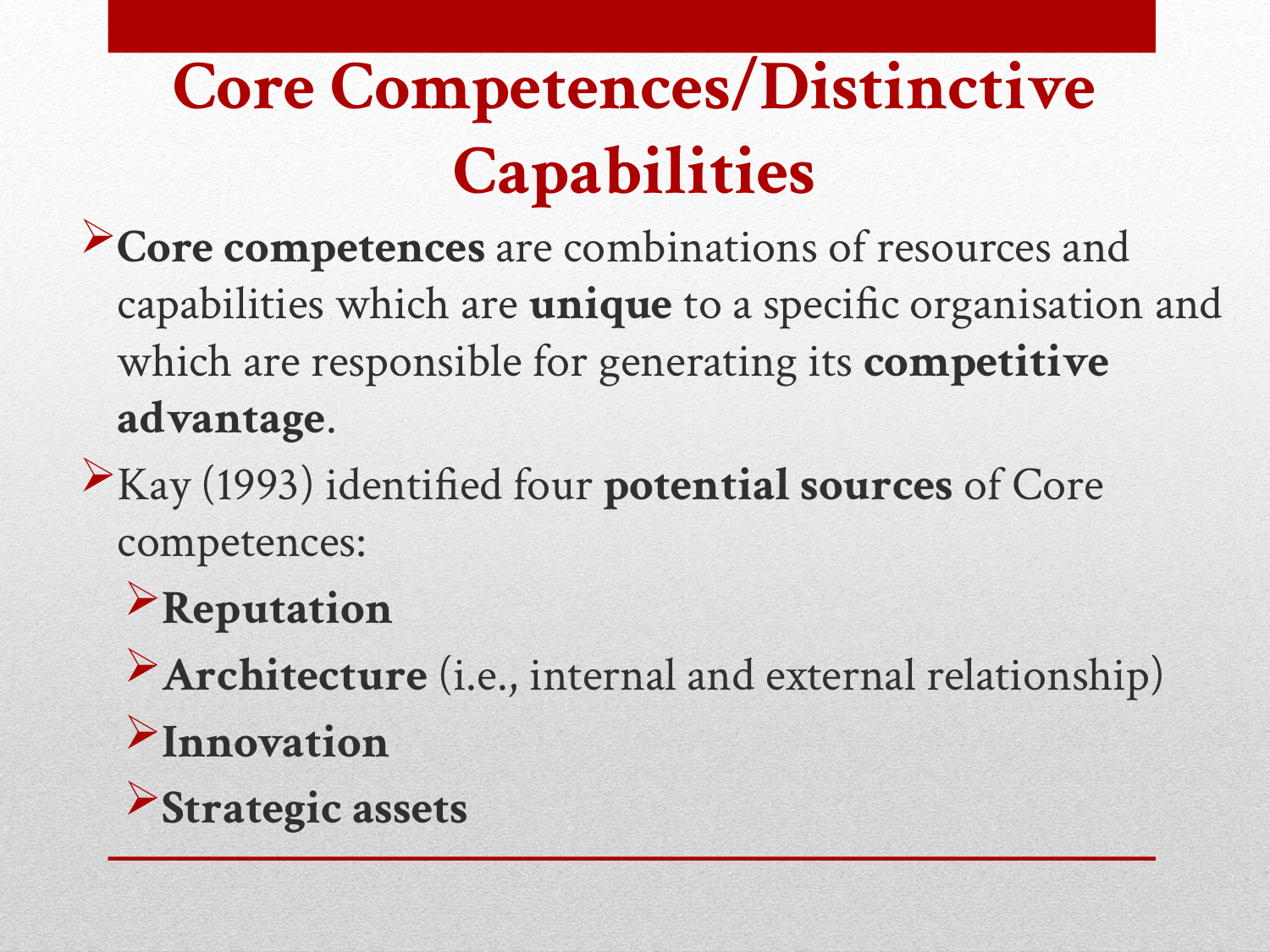

# Core Competences/Distinctive Capabilities
Core competences are combinations of resources and capabilities which are unique to a specific organisation and which are responsible for generating its competitive advantage.
Kay (1993) identified four potential sources of Core competences:
Reputation
Architecture (i.e., internal and external relationship)
Innovation
Strategic assets